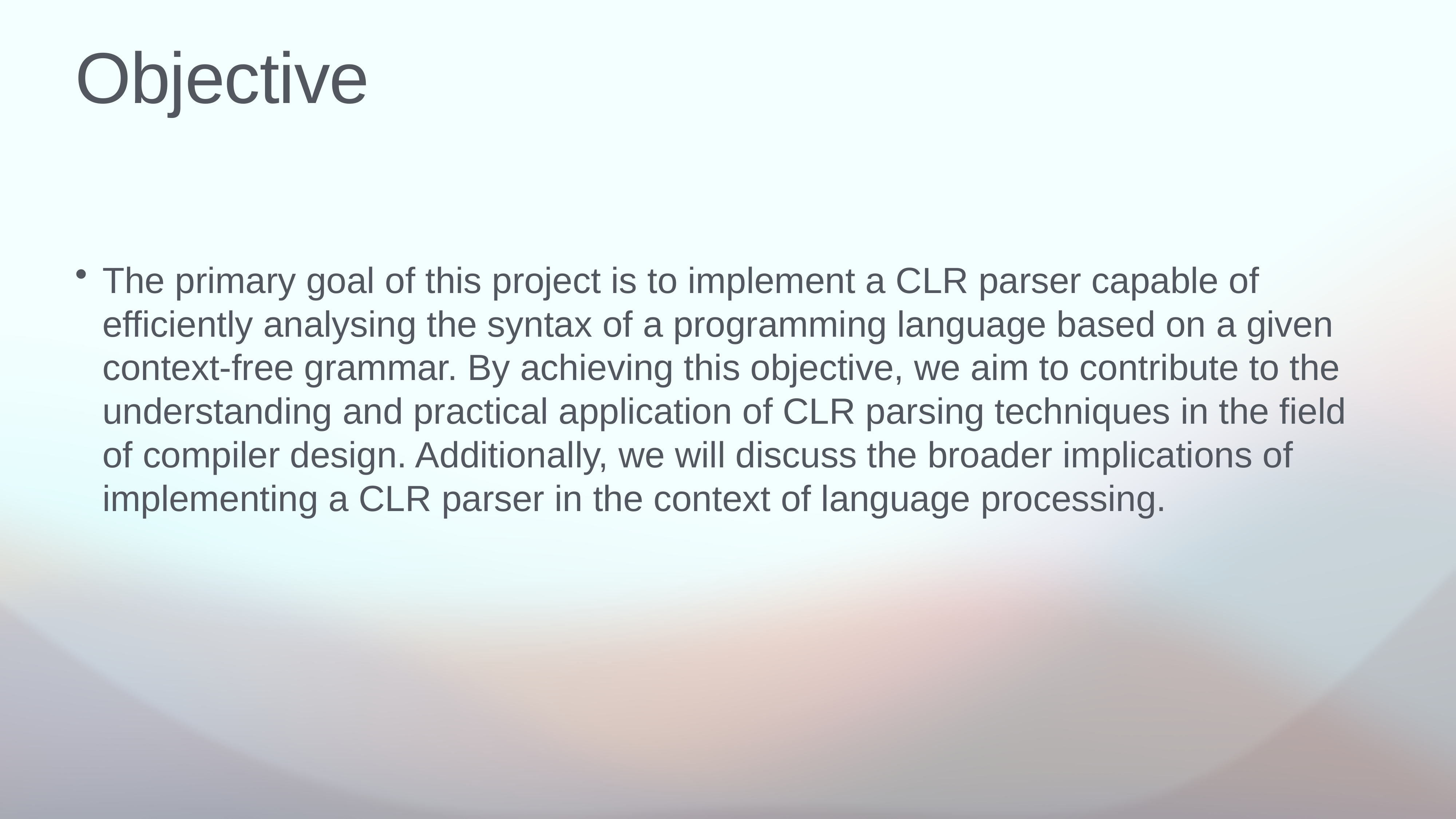

# Objective

The primary goal of this project is to implement a CLR parser capable of efficiently analysing the syntax of a programming language based on a given context-free grammar. By achieving this objective, we aim to contribute to the understanding and practical application of CLR parsing techniques in the field of compiler design. Additionally, we will discuss the broader implications of implementing a CLR parser in the context of language processing.